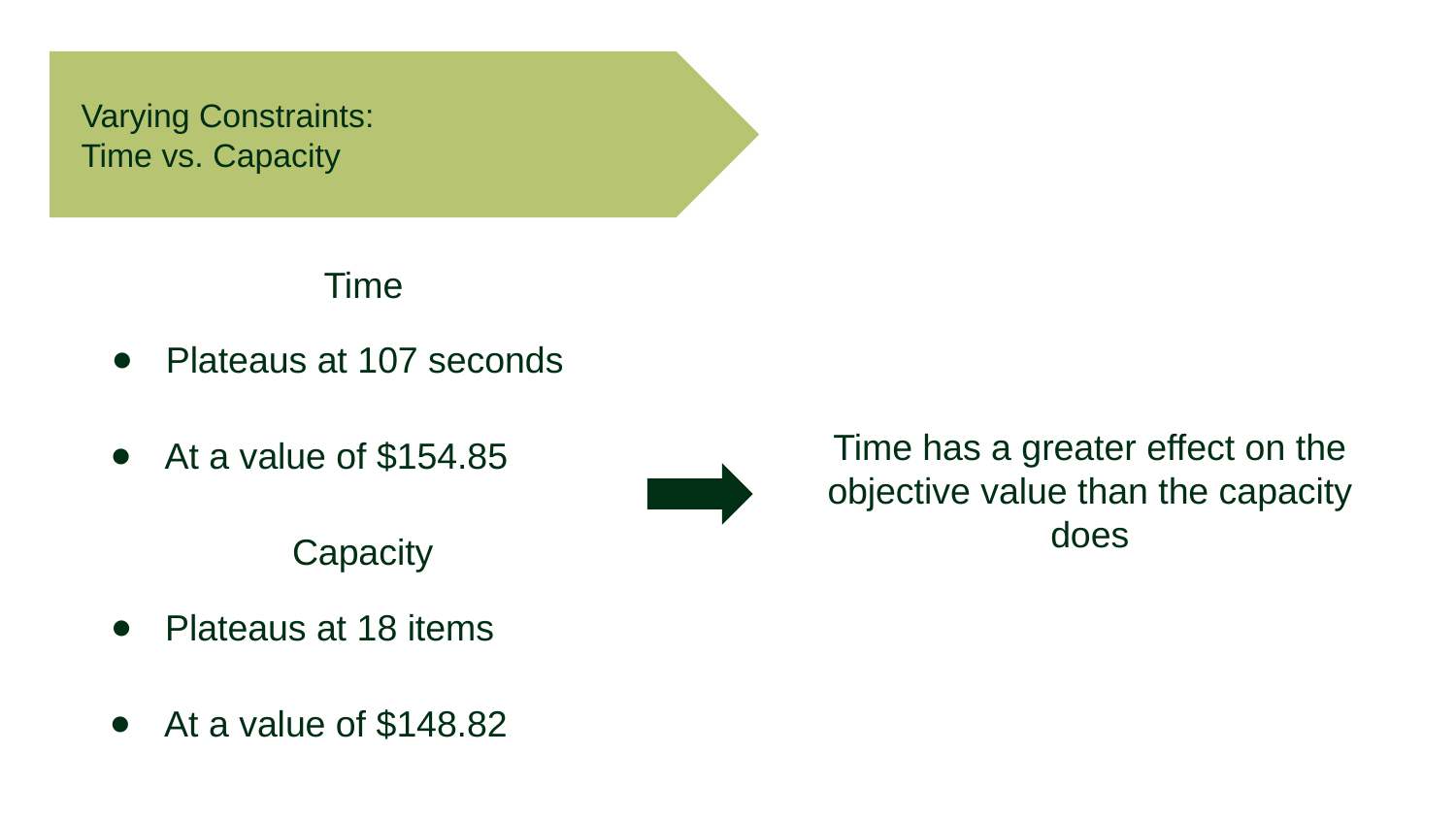

# Varying Constraints:
Time vs. Capacity
Time
Plateaus at 107 seconds
Time has a greater effect on the objective value than the capacity does
At a value of $154.85

Capacity
Plateaus at 18 items
At a value of $148.82